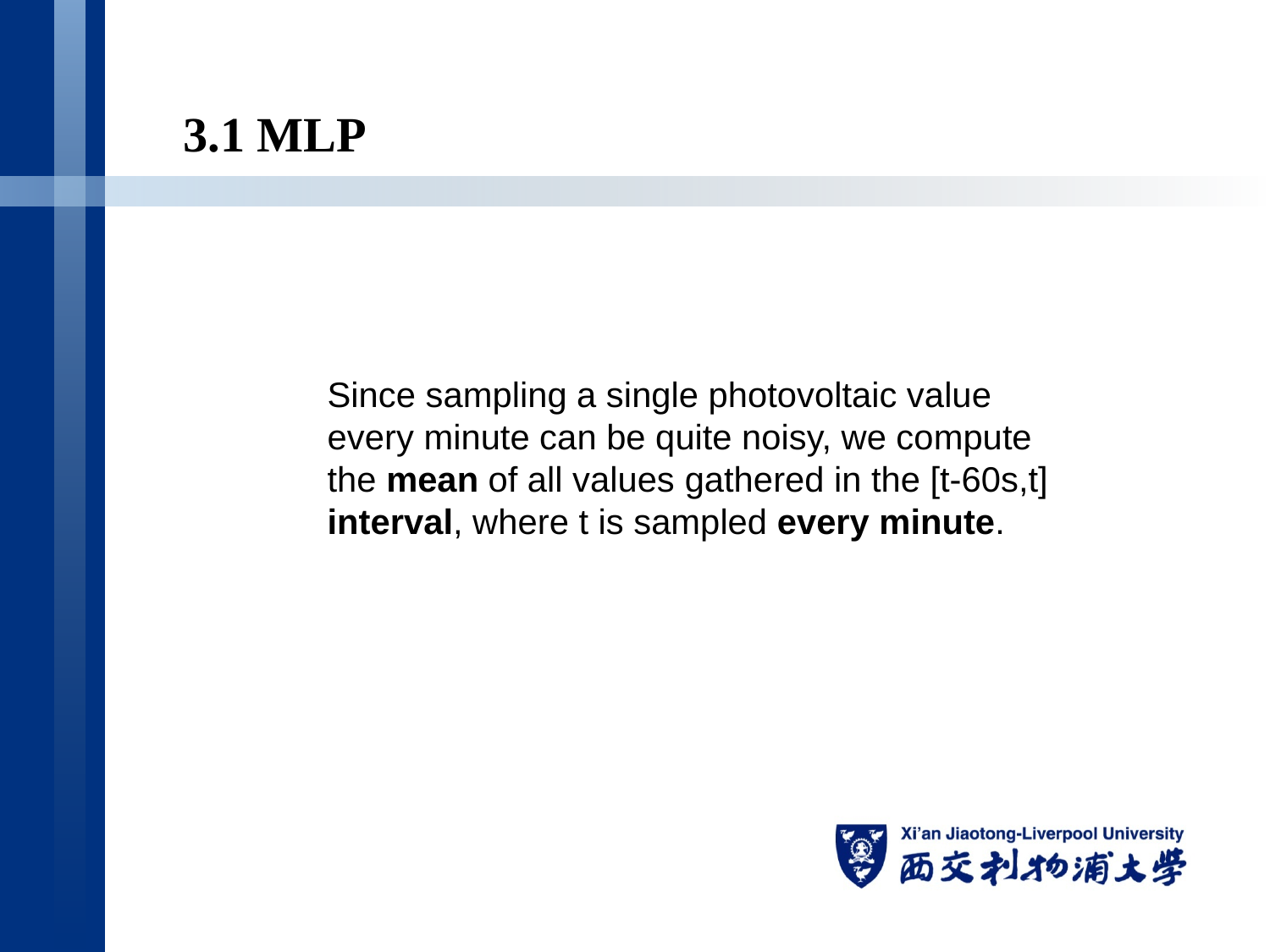

3.1 MLP
Since sampling a single photovoltaic value every minute can be quite noisy, we compute the mean of all values gathered in the [t-60s,t] interval, where t is sampled every minute.